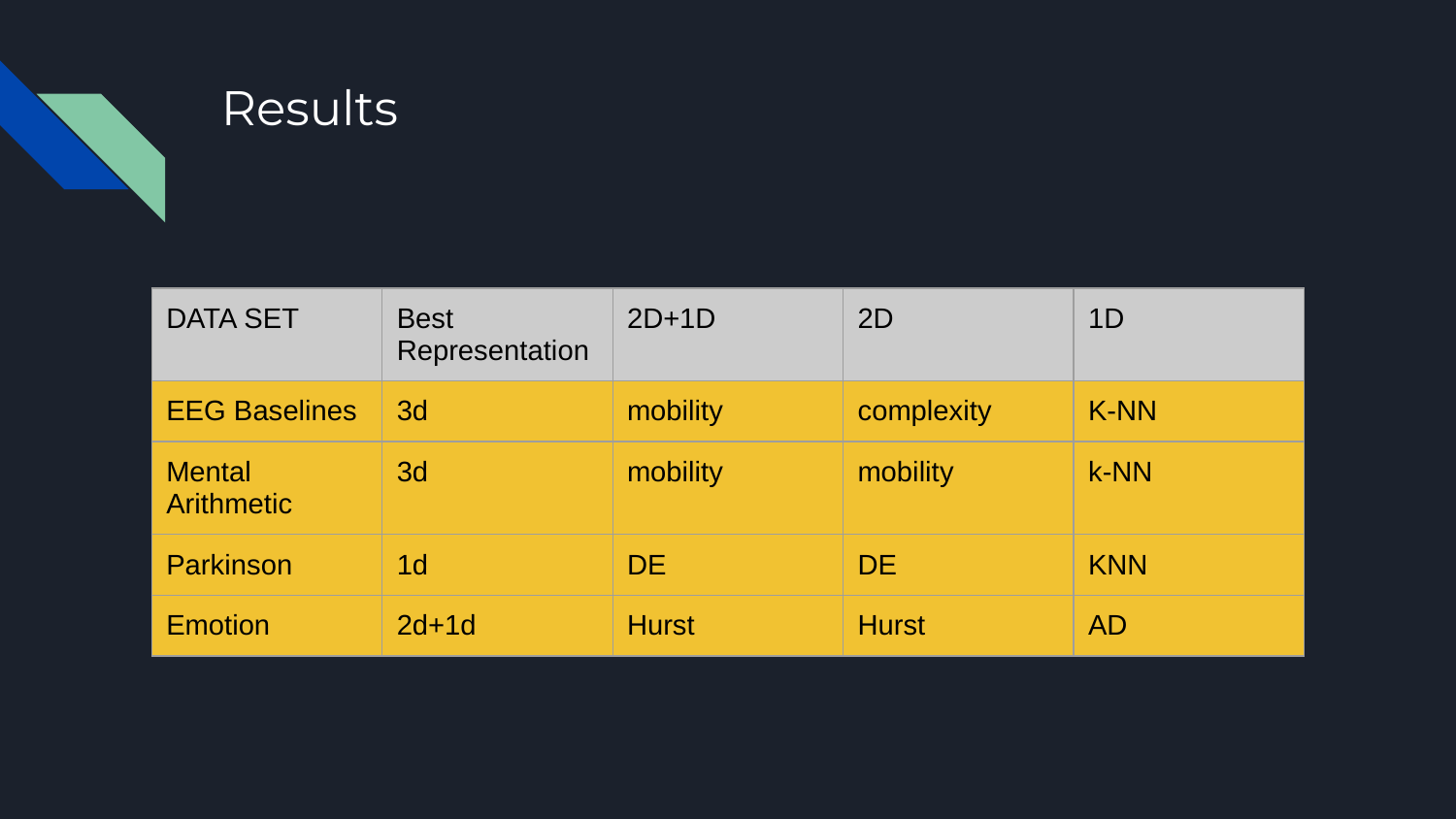

# Results

| DATA SET | Best Representation | 2D+1D | 2D | 1D |
| --- | --- | --- | --- | --- |
| EEG Baselines | 3d | mobility | complexity | K-NN |
| Mental Arithmetic | 3d | mobility | mobility | k-NN |
| Parkinson | 1d | DE | DE | KNN |
| Emotion | 2d+1d | Hurst | Hurst | AD |